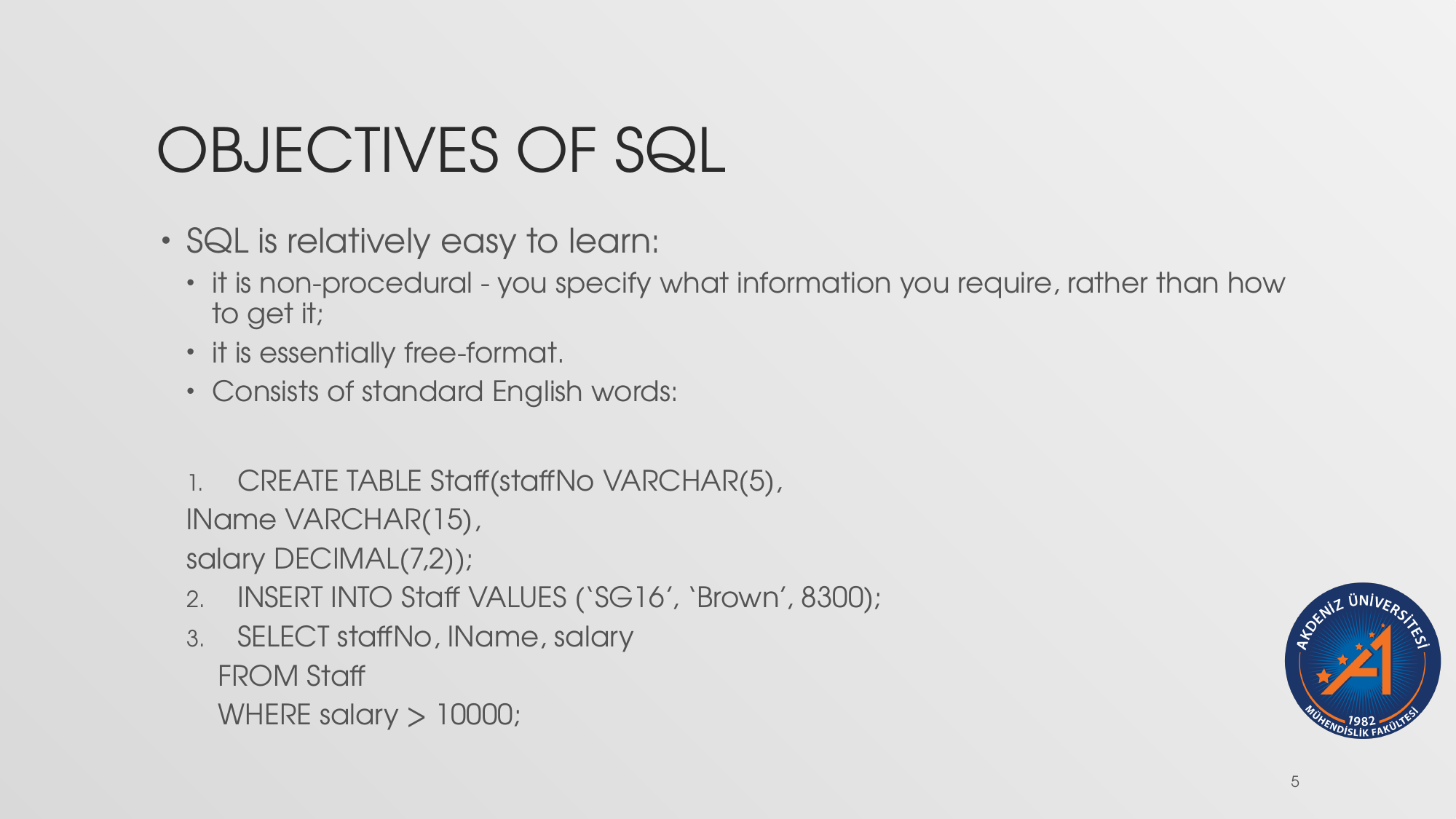

# Objectives of SQL
SQL is relatively easy to learn:
it is non-procedural - you specify what information you require, rather than how to get it;
it is essentially free-format.
Consists of standard English words:

CREATE TABLE Staff(staffNo VARCHAR(5),
			lName VARCHAR(15),
			salary DECIMAL(7,2));
INSERT INTO Staff VALUES (‘SG16’, ‘Brown’, 8300);
SELECT staffNo, lName, salary
	    FROM Staff
	    WHERE salary > 10000;

5